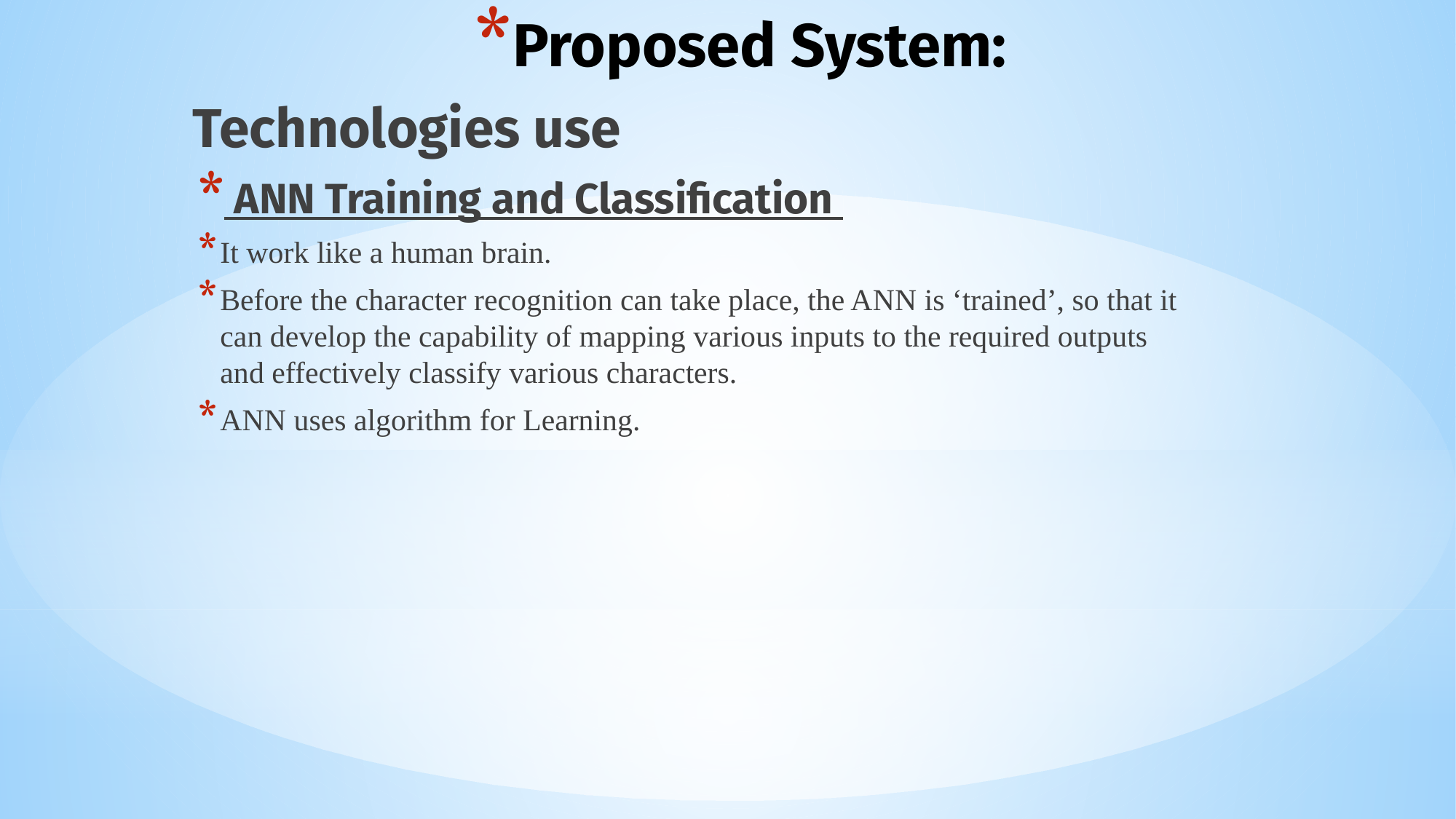

# Proposed System:
Technologies use
 ANN Training and Classification
It work like a human brain.
Before the character recognition can take place, the ANN is ‘trained’, so that it can develop the capability of mapping various inputs to the required outputs and effectively classify various characters.
ANN uses algorithm for Learning.